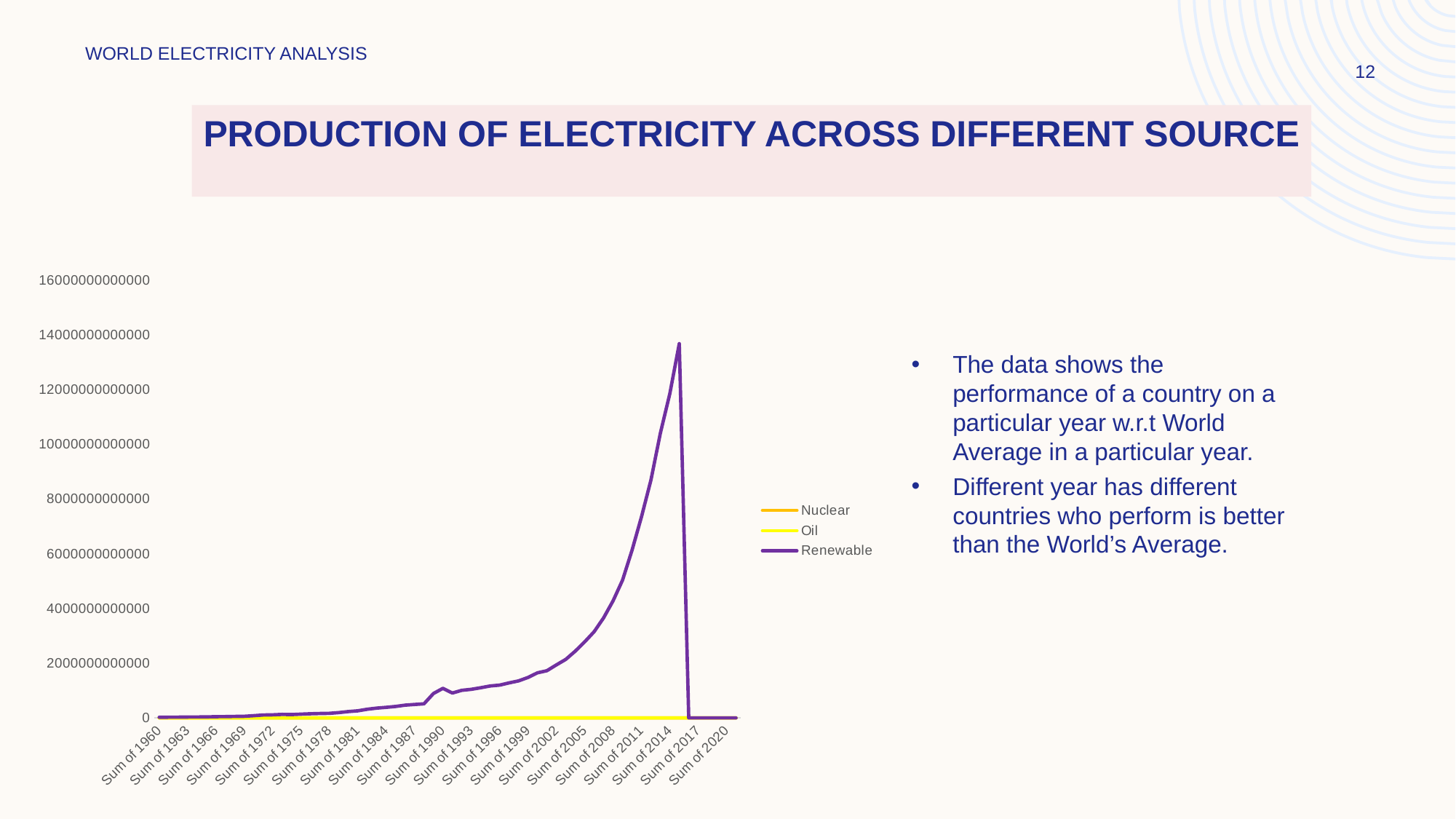

WORLD ELECTRICITY ANALYSIS
12
PRODUCtion of electricity across different source

### Chart

| Category | Nuclear | Oil | Renewable |
|---|---|---|---|
| Sum of 1960 | 2.5020738119999995 | 230.57717448472977 | 22850000000.0 |
| Sum of 1961 | 3.392002706 | 266.92587983608246 | 25617000000.0 |
| Sum of 1962 | 4.701517894 | 307.90727838873863 | 27982000000.0 |
| Sum of 1963 | 7.507882798000002 | 345.4774942994118 | 31876000000.0 |
| Sum of 1964 | 12.461270585000001 | 419.6877515912056 | 33896000000.0 |
| Sum of 1965 | 18.299425268 | 458.570651948452 | 36484000000.0 |
| Sum of 1966 | 22.851681936000002 | 487.0017791688442 | 45566000000.0 |
| Sum of 1967 | 25.952766589000003 | 531.4574151039124 | 48124000000.0 |
| Sum of 1968 | 28.281052903999996 | 568.0910935252905 | 54069000000.0 |
| Sum of 1969 | 34.938436646999996 | 651.6466508805752 | 58790000000.0 |
| Sum of 1970 | 41.217707574 | 724.1622327566147 | 81025000000.0 |
| Sum of 1971 | 65.99325080599999 | 5250.478655666113 | 106552000000.0 |
| Sum of 1972 | 88.96232494800002 | 5289.835533544421 | 112090000000.0 |
| Sum of 1973 | 116.58344765499997 | 5472.173734277487 | 127615000000.0 |
| Sum of 1974 | 150.78882640700002 | 5130.938692454249 | 122224000000.0 |
| Sum of 1975 | 215.37531635 | 5048.39181701839 | 137976000000.0 |
| Sum of 1976 | 246.35308189699998 | 5025.136066947132 | 151276000000.0 |
| Sum of 1977 | 262.451781924 | 5071.566486146301 | 161672000000.0 |
| Sum of 1978 | 298.3262003930001 | 5019.219683810137 | 167270000000.0 |
| Sum of 1979 | 320.53093729399984 | 4880.0632037539035 | 193611000000.0 |
| Sum of 1980 | 354.231648907 | 4688.168358225375 | 231392000000.0 |
| Sum of 1981 | 437.9691526779999 | 4583.447154706344 | 258230000000.0 |
| Sum of 1982 | 470.7444907090001 | 4427.446561703458 | 317292000000.0 |
| Sum of 1983 | 548.991830055 | 4429.70108762756 | 357510000000.0 |
| Sum of 1984 | 650.170892355 | 4149.669958569109 | 385675000000.0 |
| Sum of 1985 | 746.9158301789998 | 3768.355097603053 | 418752000000.0 |
| Sum of 1986 | 818.6404137660002 | 3694.4679937083274 | 465378000000.0 |
| Sum of 1987 | 837.1925965409997 | 3577.4351149145514 | 491761000000.0 |
| Sum of 1988 | 873.5036276060004 | 3486.0952668748796 | 514320000000.0 |
| Sum of 1989 | 874.8488054360004 | 3390.117989566177 | 892110000000.0 |
| Sum of 1990 | 1083.4426411689997 | 3583.8312164423987 | 1079969000000.0 |
| Sum of 1991 | 1087.4899995619999 | 3651.28087438317 | 908669000000.0 |
| Sum of 1992 | 1096.106743799 | 3723.617649078369 | 1007919000000.0 |
| Sum of 1993 | 1115.434683668 | 3509.973598986864 | 1043852000000.0 |
| Sum of 1994 | 1110.6750721539997 | 3494.324948458001 | 1103156000000.0 |
| Sum of 1995 | 1129.4378440089995 | 3626.0937759280205 | 1167613000000.0 |
| Sum of 1996 | 1186.5537370329998 | 3524.351582467556 | 1198142000000.0 |
| Sum of 1997 | 1172.698198377 | 3597.1657703318633 | 1279903000000.0 |
| Sum of 1998 | 1158.3560072240002 | 3629.125791954575 | 1352715000000.0 |
| Sum of 1999 | 1169.7503410149998 | 3590.579494382255 | 1478993000000.0 |
| Sum of 2000 | 1166.4790018410001 | 3516.980583589524 | 1647447000000.0 |
| Sum of 2001 | 1181.204227028 | 3408.436509037856 | 1724609000000.0 |
| Sum of 2002 | 1199.4979724559998 | 3287.1392643256113 | 1937742000000.0 |
| Sum of 2003 | 1175.6901306610002 | 3128.981893272605 | 2140297000000.0 |
| Sum of 2004 | 1173.42970472 | 3115.5506762508303 | 2440952000000.0 |
| Sum of 2005 | 1164.075468502 | 2970.4310275651515 | 2782100000000.0 |
| Sum of 2006 | 1155.9985348840003 | 2919.300656678155 | 3151636000000.0 |
| Sum of 2007 | 1112.1493497209997 | 2927.269038093509 | 3658602000000.0 |
| Sum of 2008 | 1120.11836136 | 2860.495364304632 | 4279428000000.0 |
| Sum of 2009 | 1134.0878047679996 | 2802.663111585658 | 5033351000000.0 |
| Sum of 2010 | 1022.331965694 | 2606.0486481206026 | 6128685000000.0 |
| Sum of 2011 | 1016.0232272780001 | 2693.806536999531 | 7351292000000.0 |
| Sum of 2012 | 977.0814295870006 | 2812.4893800271675 | 8694897000000.0 |
| Sum of 2013 | 986.1993459950004 | 2670.2684845183976 | 10412452000000.0 |
| Sum of 2014 | 1008.8418950759999 | 2579.1504085119814 | 11855235000000.0 |
| Sum of 2015 | 698.740503409 | 2492.690706172376 | 13686164000000.0 |
| Sum of 2016 | 0.0 | 0.0 | 0.0 |
| Sum of 2017 | 0.0 | 0.0 | 0.0 |
| Sum of 2018 | 0.0 | 0.0 | 0.0 |
| Sum of 2019 | 0.0 | 0.0 | 0.0 |
| Sum of 2020 | 0.0 | 0.0 | 0.0 |
| Sum of 2021 | 0.0 | 0.0 | 0.0 |
The data shows the performance of a country on a particular year w.r.t World Average in a particular year.
Different year has different countries who perform is better than the World’s Average.